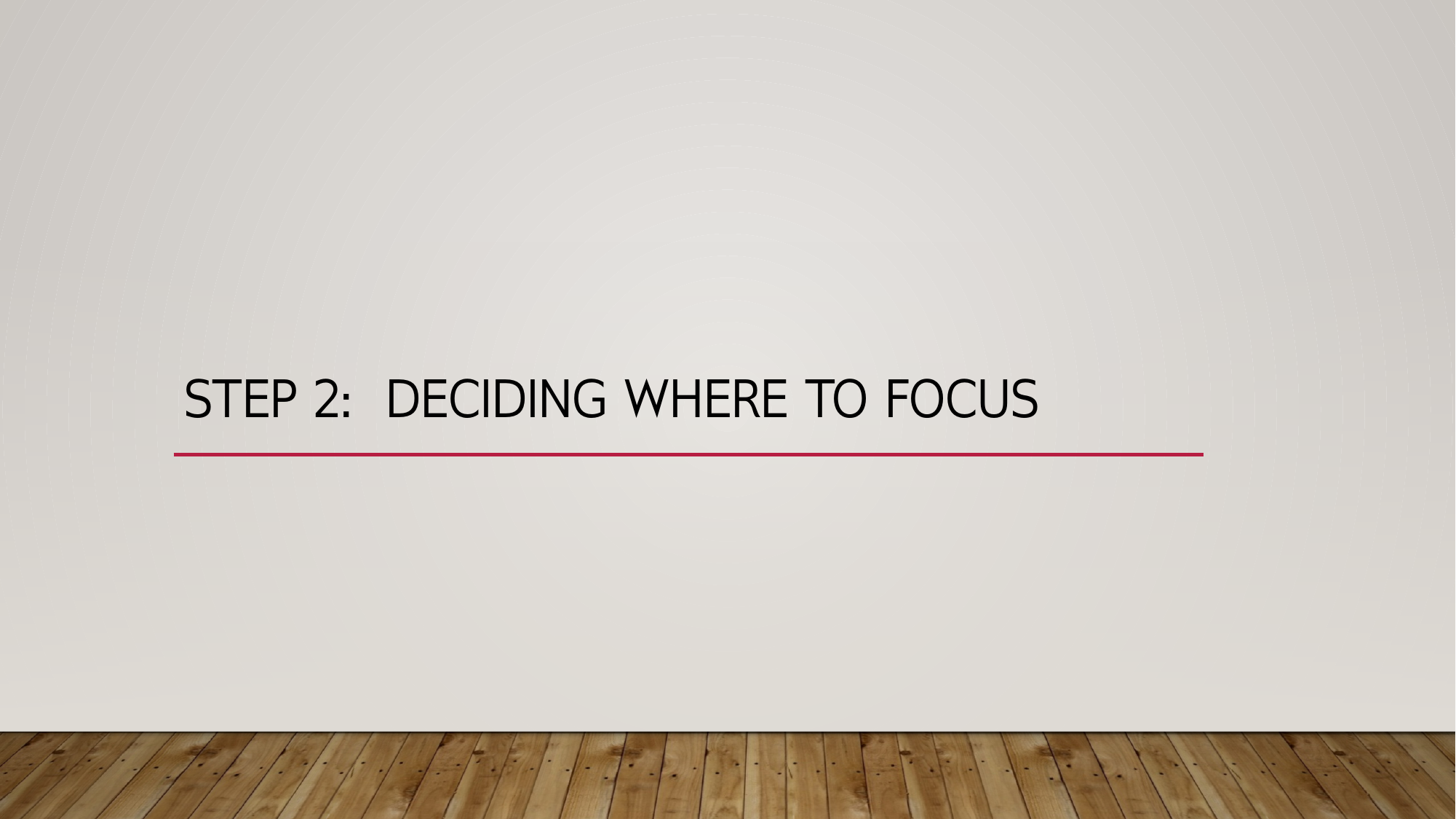

# Step 2:  Deciding where to focus